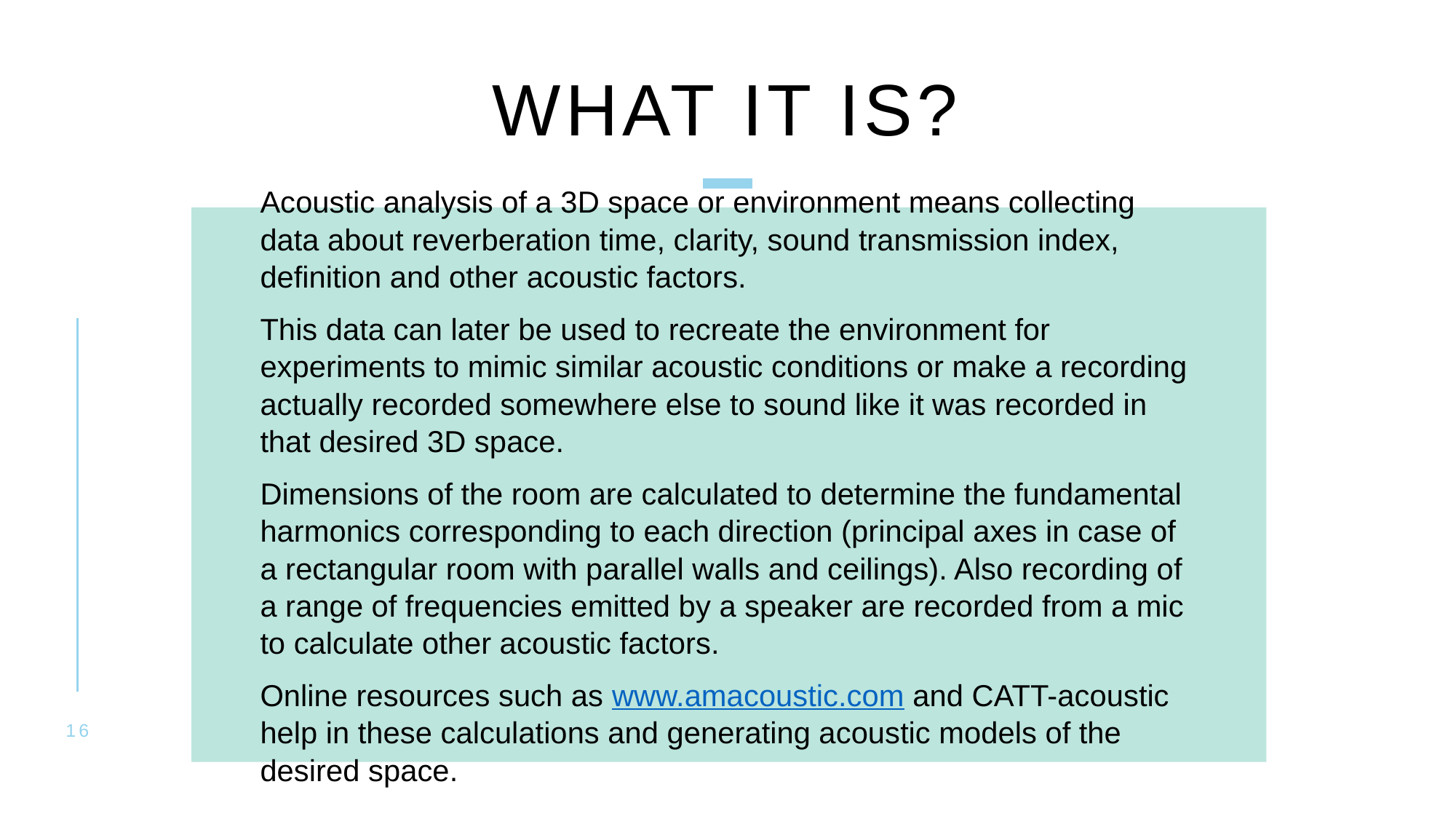

# What it is?
Acoustic analysis of a 3D space or environment means collecting data about reverberation time, clarity, sound transmission index, definition and other acoustic factors.
This data can later be used to recreate the environment for experiments to mimic similar acoustic conditions or make a recording actually recorded somewhere else to sound like it was recorded in that desired 3D space.
Dimensions of the room are calculated to determine the fundamental harmonics corresponding to each direction (principal axes in case of a rectangular room with parallel walls and ceilings). Also recording of a range of frequencies emitted by a speaker are recorded from a mic to calculate other acoustic factors.
Online resources such as www.amacoustic.com and CATT-acoustic help in these calculations and generating acoustic models of the desired space.
16